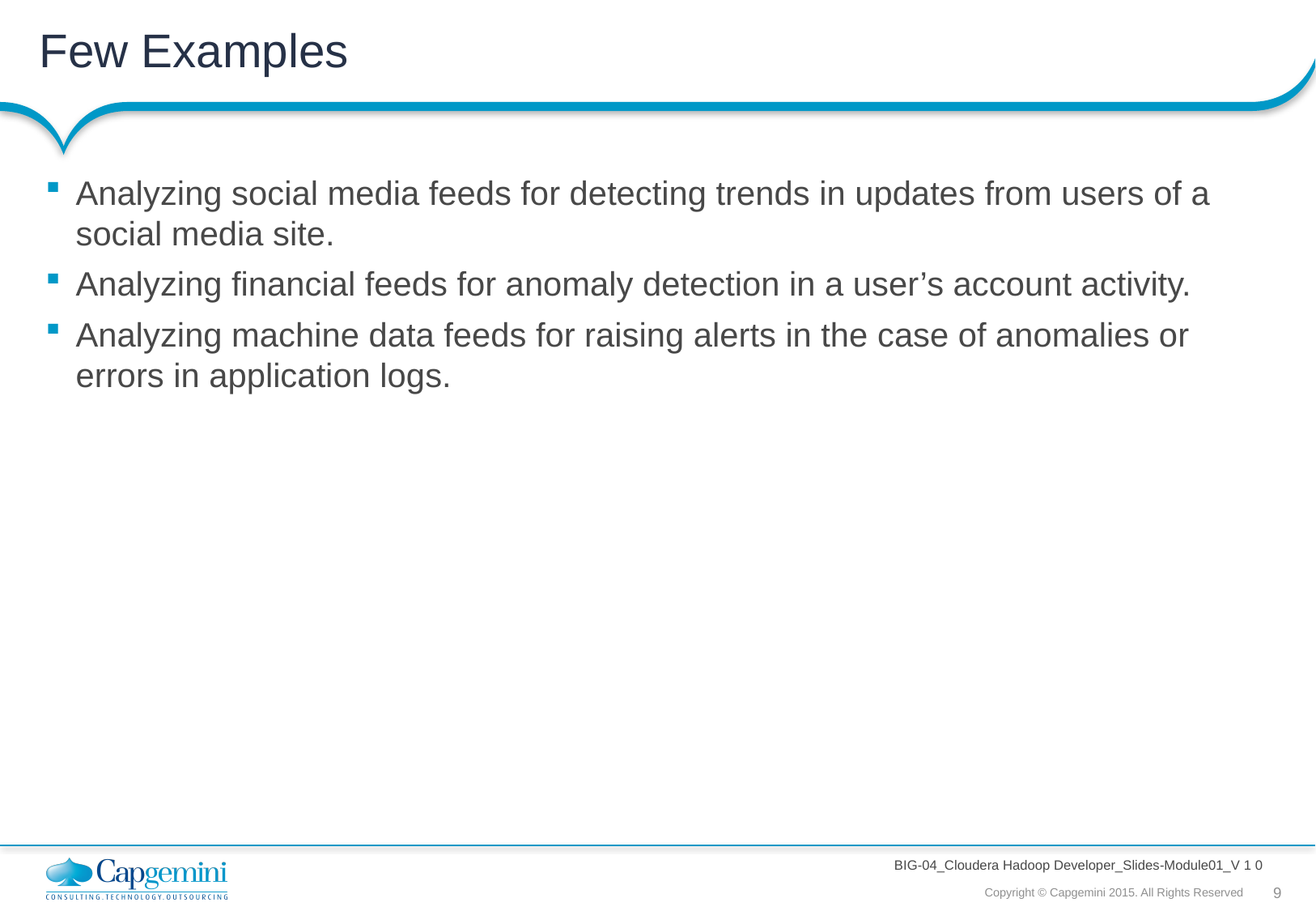

# Few Examples
Analyzing social media feeds for detecting trends in updates from users of a social media site.
Analyzing financial feeds for anomaly detection in a user’s account activity.
Analyzing machine data feeds for raising alerts in the case of anomalies or errors in application logs.